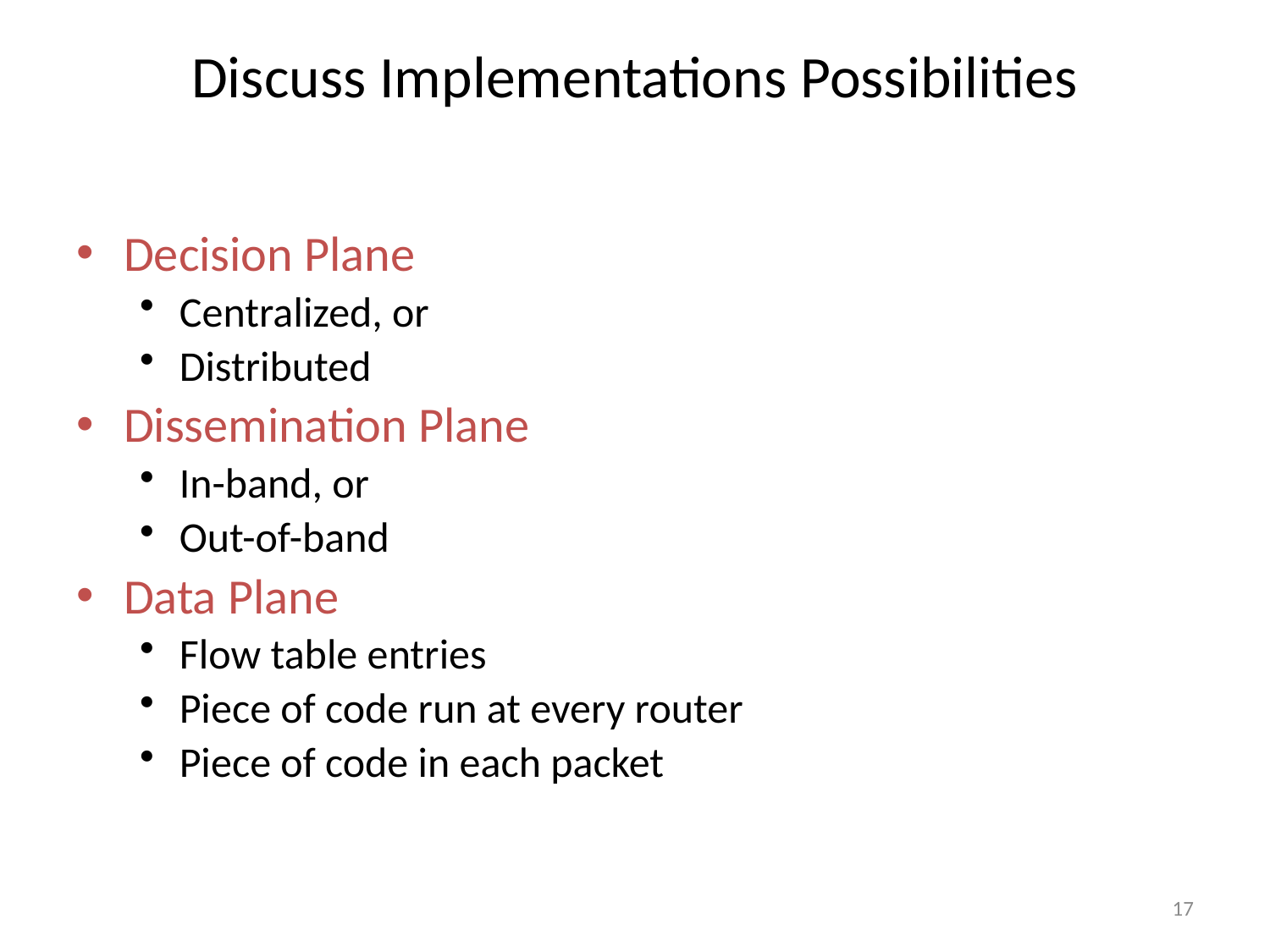

# Discuss Implementations Possibilities
Decision Plane
Centralized, or
Distributed
Dissemination Plane
In-band, or
Out-of-band
Data Plane
Flow table entries
Piece of code run at every router
Piece of code in each packet

17